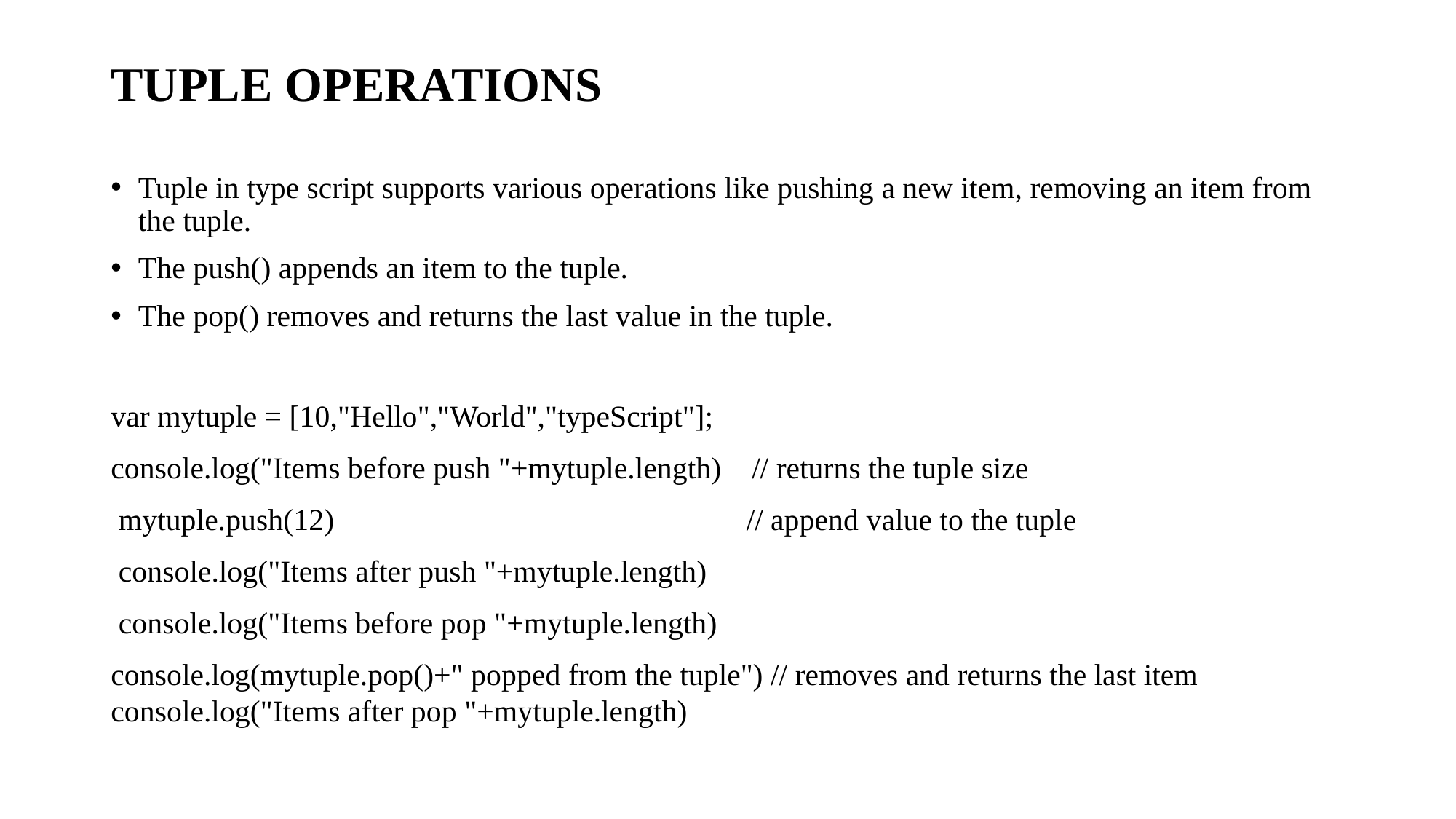

# TUPLE OPERATIONS
Tuple in type script supports various operations like pushing a new item, removing an item from the tuple.
The push() appends an item to the tuple.
The pop() removes and returns the last value in the tuple.

var mytuple = [10,"Hello","World","typeScript"];
console.log("Items before push "+mytuple.length)    // returns the tuple size
 mytuple.push(12)                                                      // append value to the tuple
 console.log("Items after push "+mytuple.length)
 console.log("Items before pop "+mytuple.length)
console.log(mytuple.pop()+" popped from the tuple") // removes and returns the last item  console.log("Items after pop "+mytuple.length)